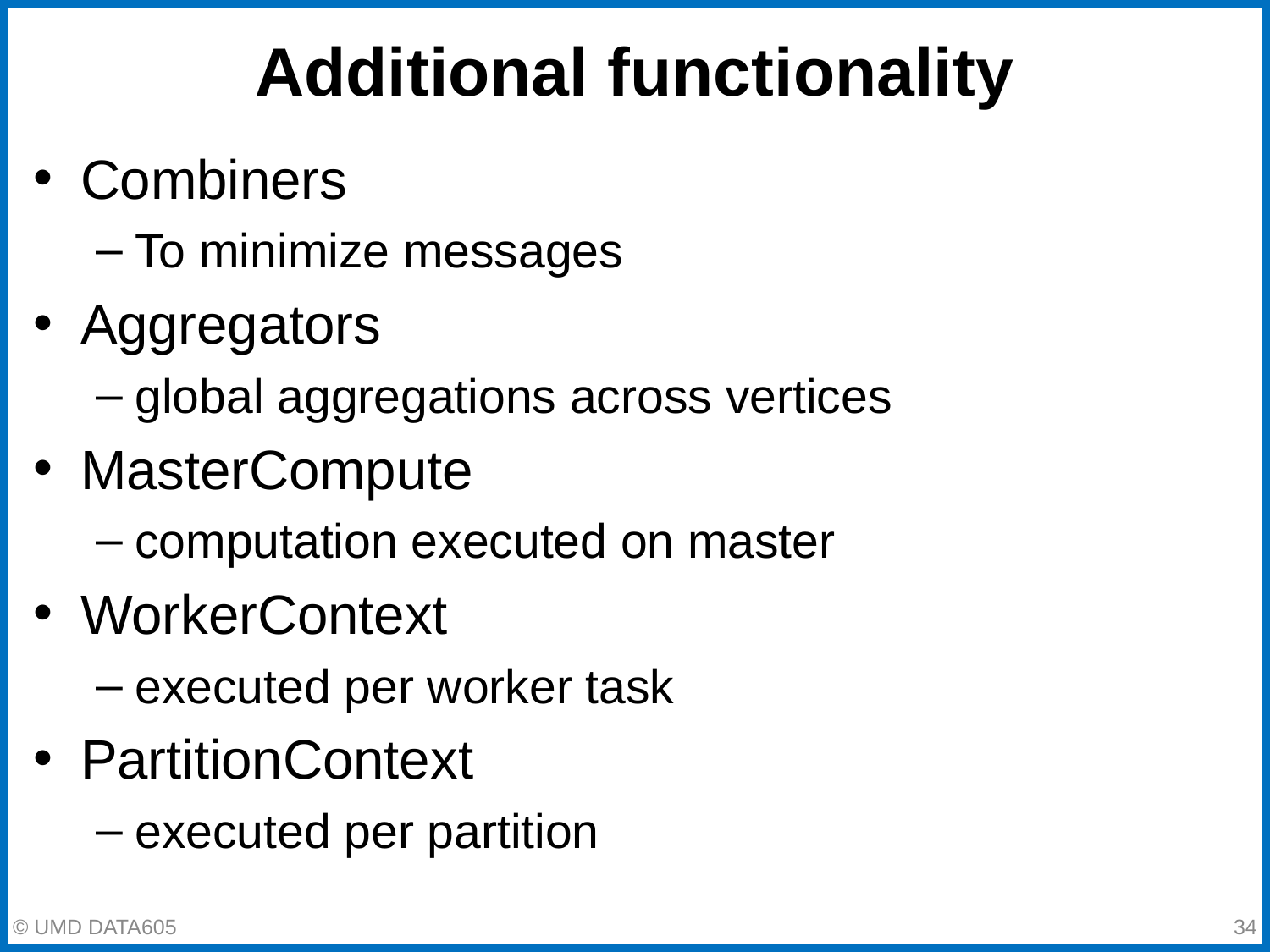

# Additional functionality
Combiners
To minimize messages
Aggregators
global aggregations across vertices
MasterCompute
computation executed on master
WorkerContext
executed per worker task
PartitionContext
executed per partition

34